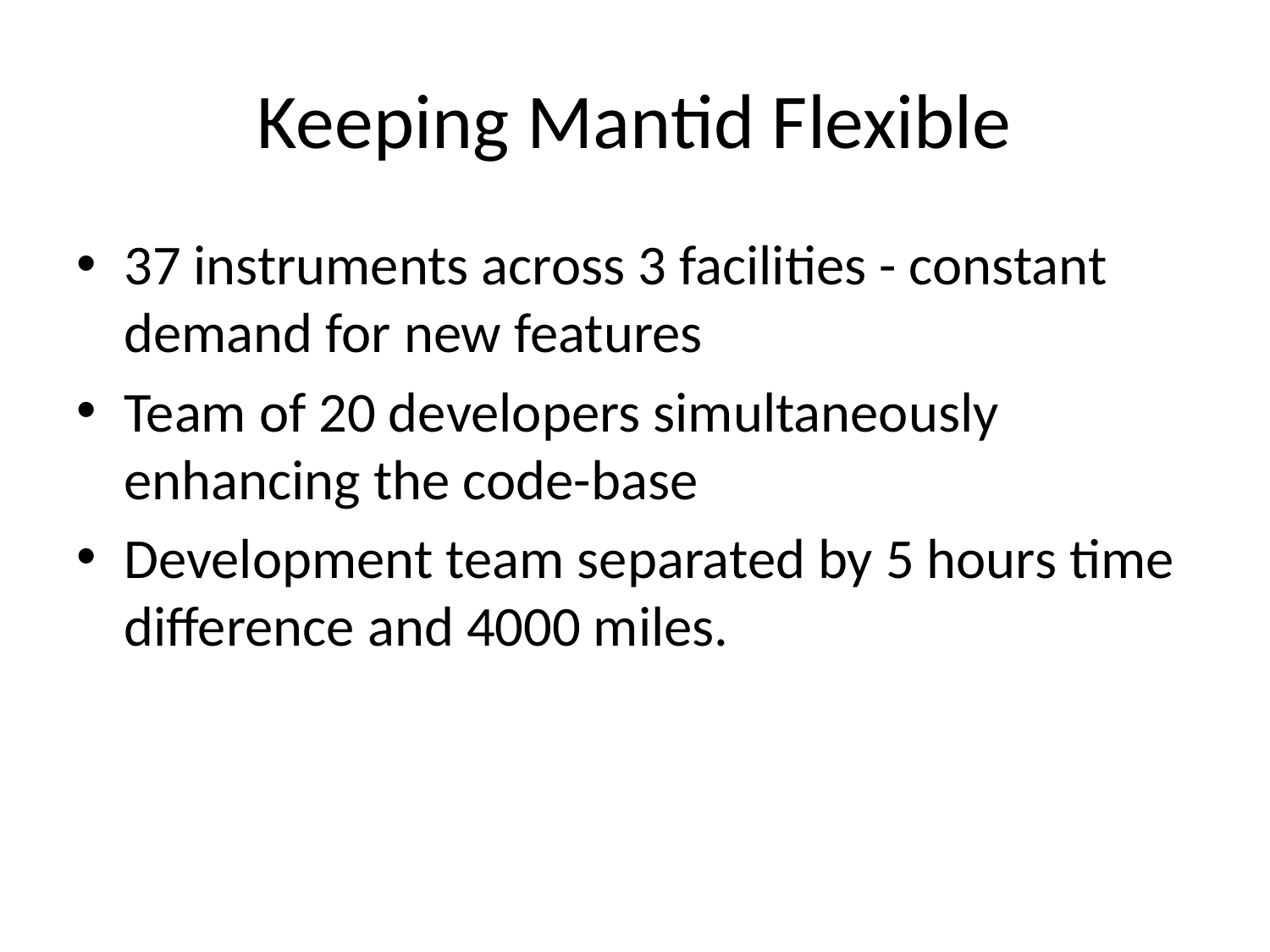

# Keeping Mantid Flexible
37 instruments across 3 facilities - constant demand for new features
Team of 20 developers simultaneously enhancing the code-base
Development team separated by 5 hours time difference and 4000 miles.